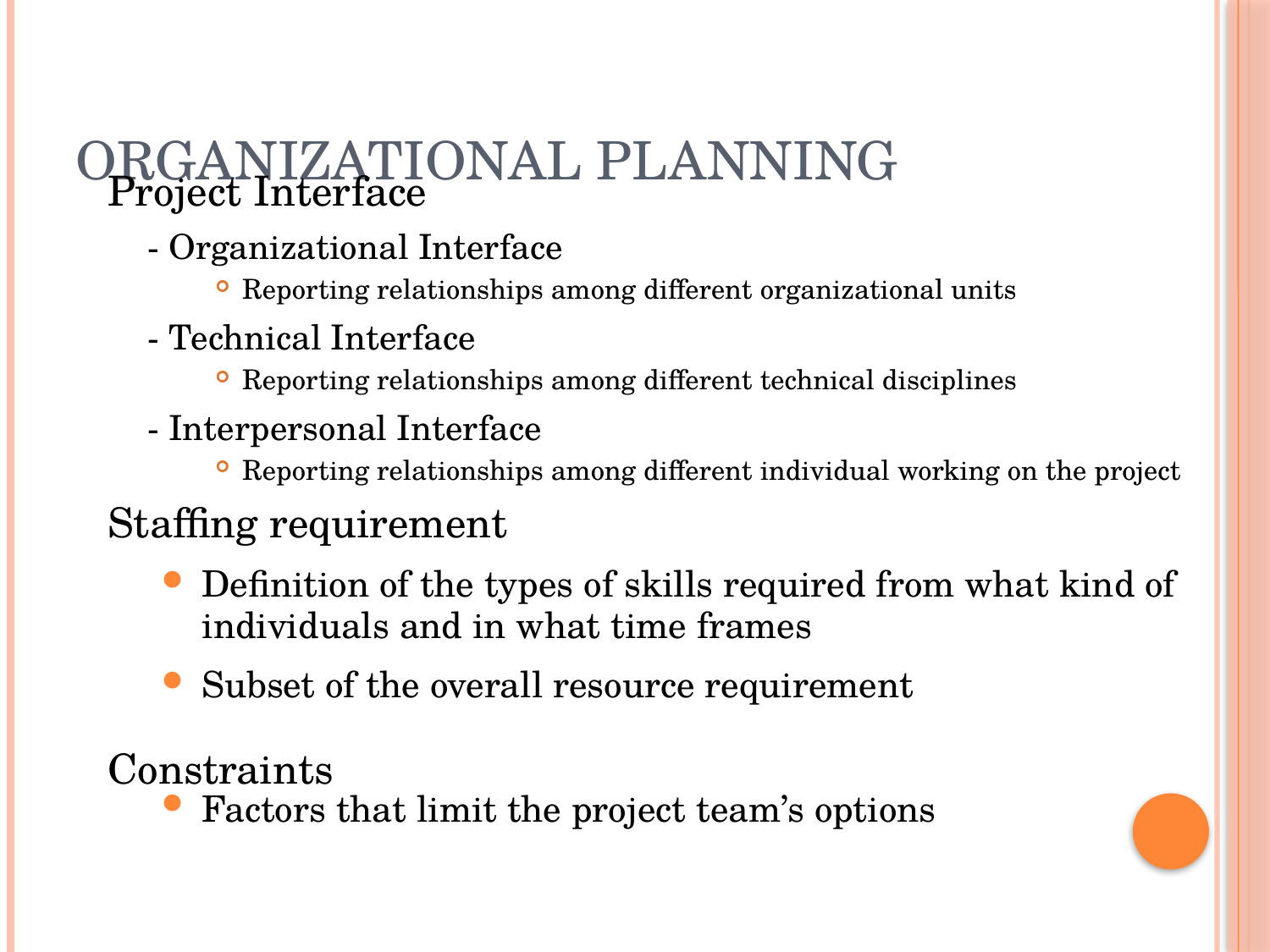

# Organizational Planning
Project Interface
	- Organizational Interface
Reporting relationships among different organizational units
	- Technical Interface
Reporting relationships among different technical disciplines
	- Interpersonal Interface
Reporting relationships among different individual working on the project
Staffing requirement
Definition of the types of skills required from what kind of individuals and in what time frames
Subset of the overall resource requirement

Constraints
Factors that limit the project team’s options